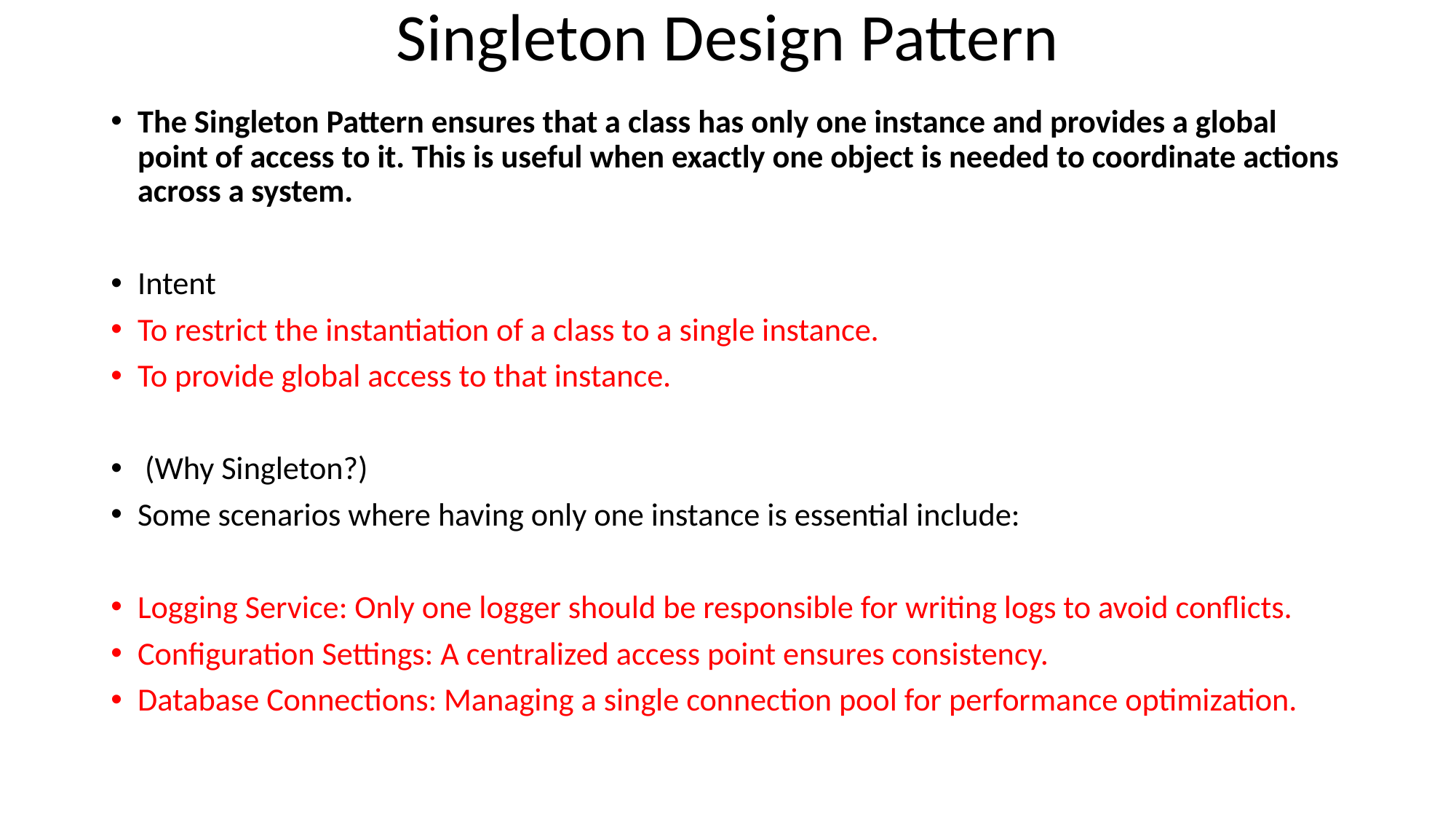

# Singleton Design Pattern
The Singleton Pattern ensures that a class has only one instance and provides a global point of access to it. This is useful when exactly one object is needed to coordinate actions across a system.

Intent
To restrict the instantiation of a class to a single instance.
To provide global access to that instance.

 (Why Singleton?)
Some scenarios where having only one instance is essential include:

Logging Service: Only one logger should be responsible for writing logs to avoid conflicts.
Configuration Settings: A centralized access point ensures consistency.
Database Connections: Managing a single connection pool for performance optimization.